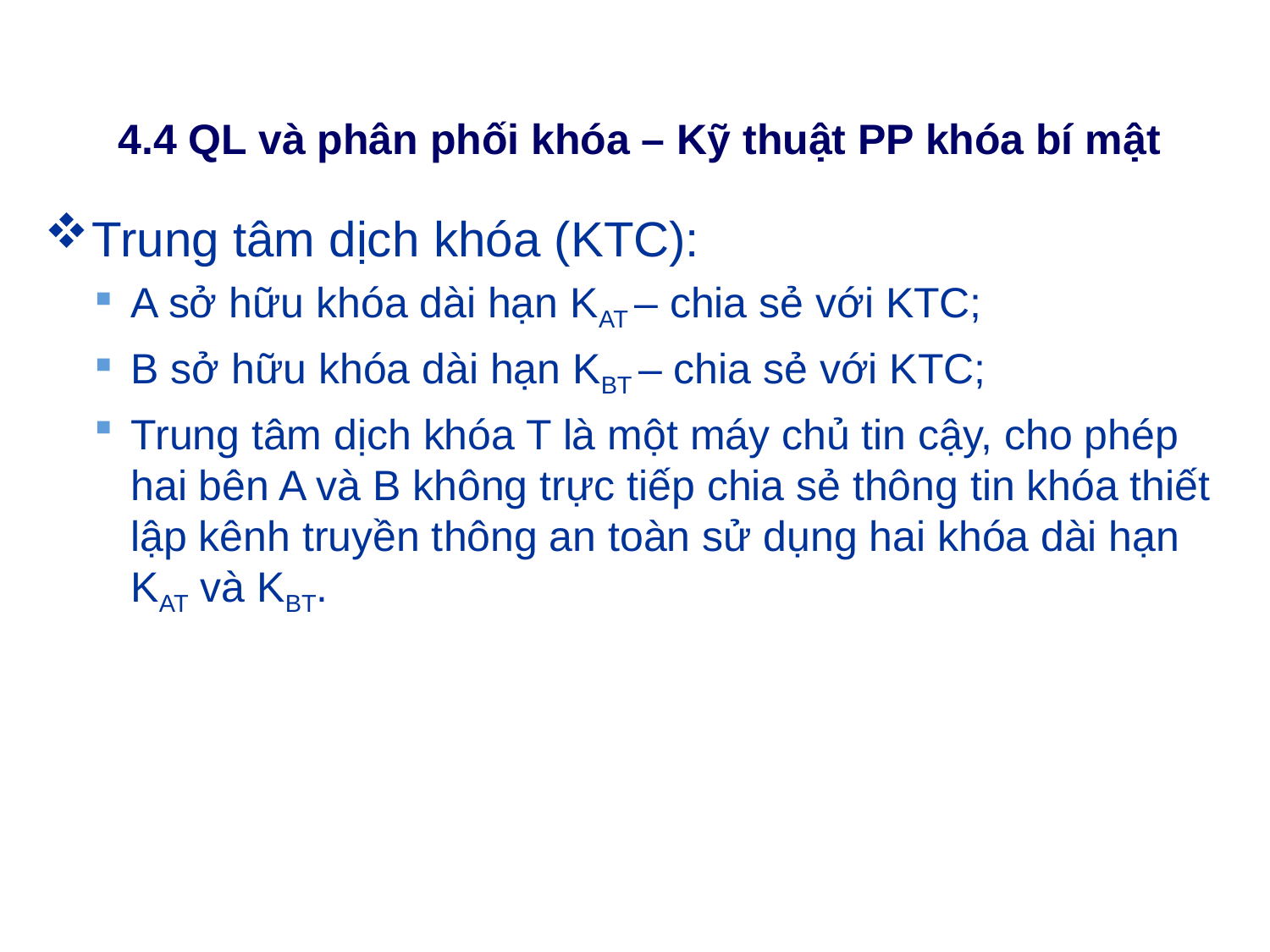

# 4.4 QL và phân phối khóa – Kỹ thuật PP khóa bí mật
Trung tâm dịch khóa (KTC):
A sở hữu khóa dài hạn KAT – chia sẻ với KTC;
B sở hữu khóa dài hạn KBT – chia sẻ với KTC;
Trung tâm dịch khóa T là một máy chủ tin cậy, cho phép hai bên A và B không trực tiếp chia sẻ thông tin khóa thiết lập kênh truyền thông an toàn sử dụng hai khóa dài hạn KAT và KBT.